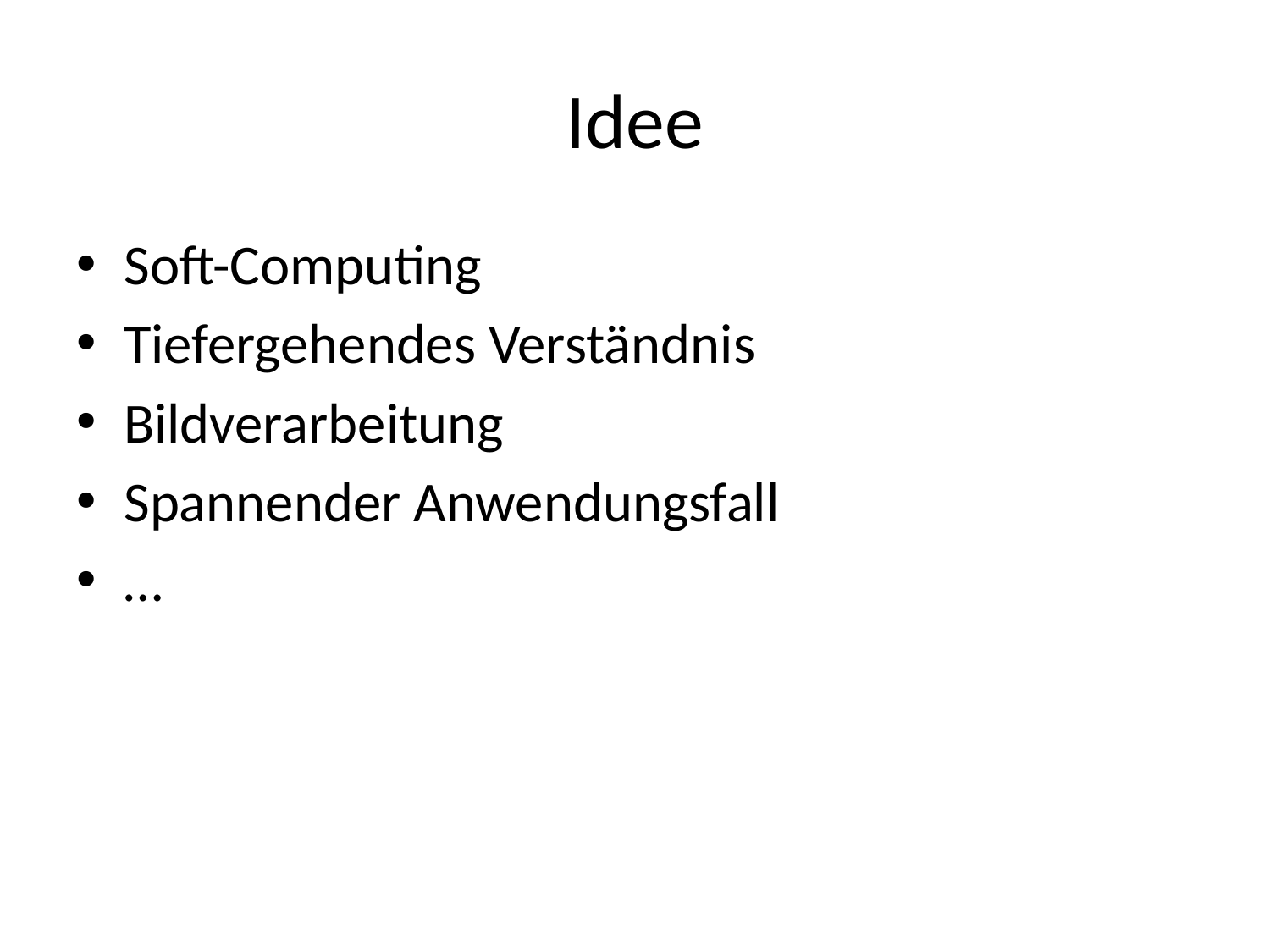

# Idee
Soft-Computing
Tiefergehendes Verständnis
Bildverarbeitung
Spannender Anwendungsfall
…